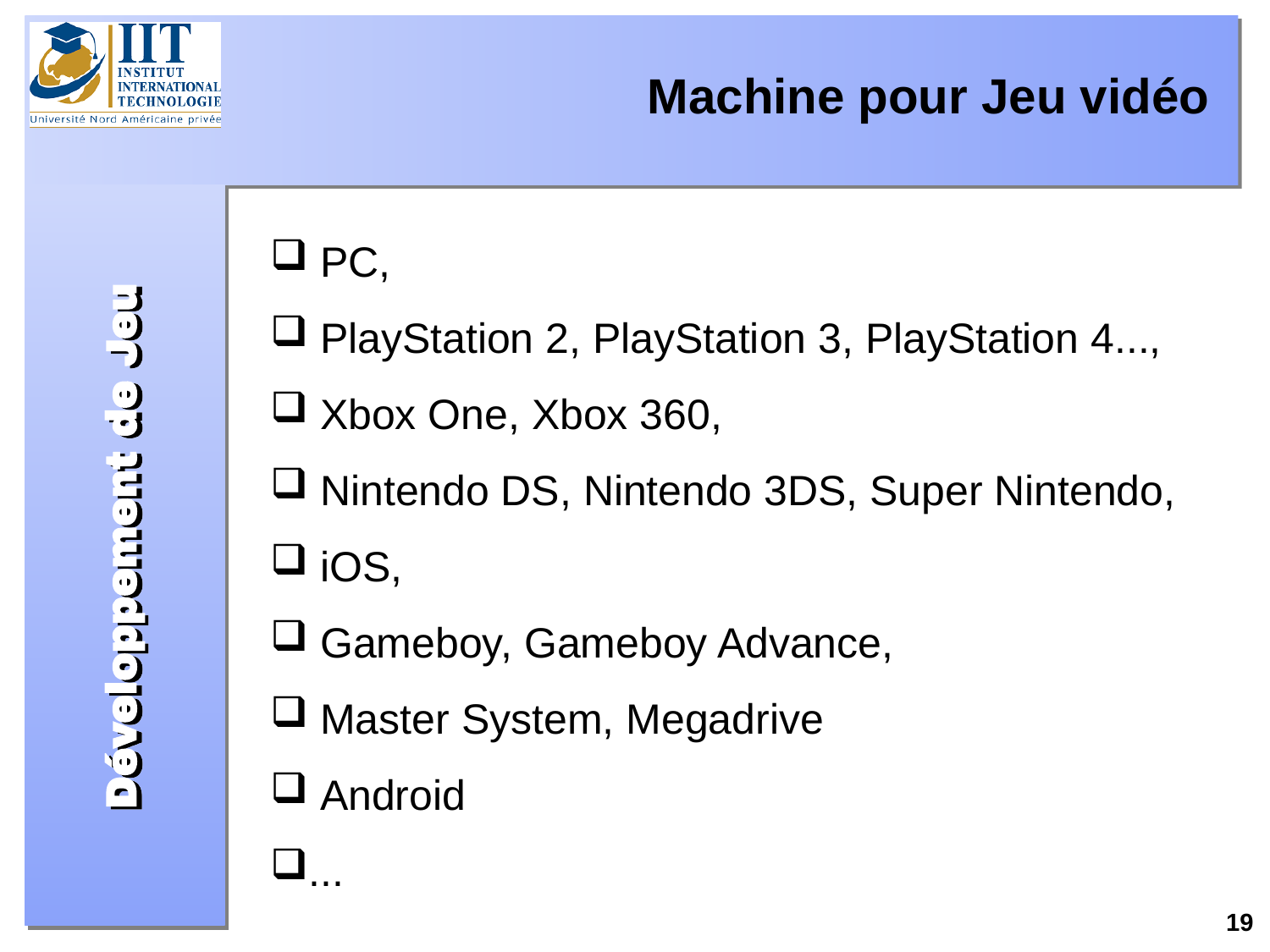

Machine pour Jeu vidéo
 PC,
 PlayStation 2, PlayStation 3, PlayStation 4...,
 Xbox One, Xbox 360,
 Nintendo DS, Nintendo 3DS, Super Nintendo,
 iOS,
 Gameboy, Gameboy Advance,
 Master System, Megadrive
 Android
...